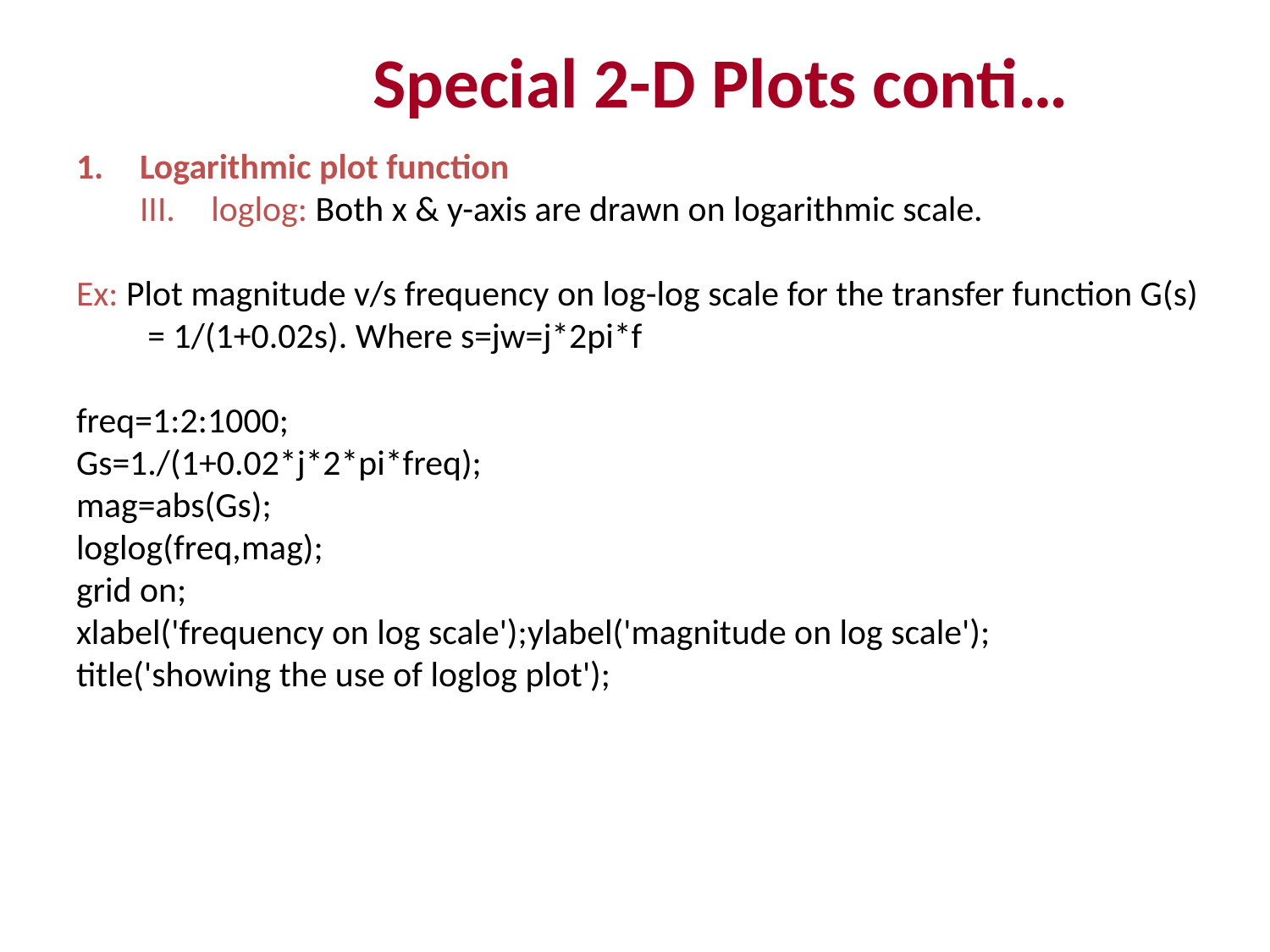

Special 2-D Plots conti…
Logarithmic plot function
loglog: Both x & y-axis are drawn on logarithmic scale.

Ex: Plot magnitude v/s frequency on log-log scale for the transfer function G(s) = 1/(1+0.02s). Where s=jw=j*2pi*f

freq=1:2:1000;
Gs=1./(1+0.02*j*2*pi*freq);
mag=abs(Gs);
loglog(freq,mag);
grid on;
xlabel('frequency on log scale');ylabel('magnitude on log scale');
title('showing the use of loglog plot');